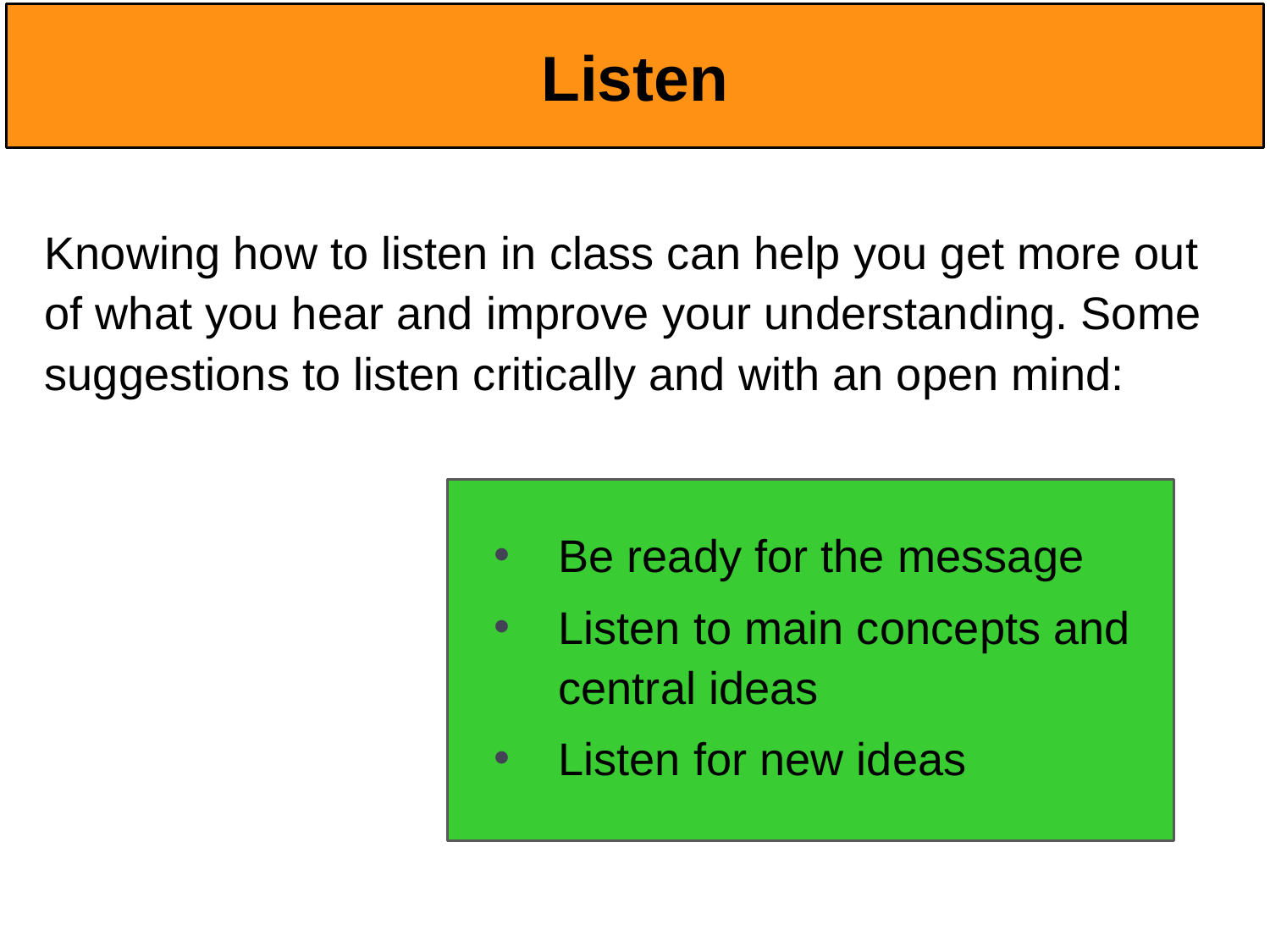

# Listen
Knowing how to listen in class can help you get more out of what you hear and improve your understanding. Some suggestions to listen critically and with an open mind:

Be ready for the message
Listen to main concepts and central ideas
Listen for new ideas